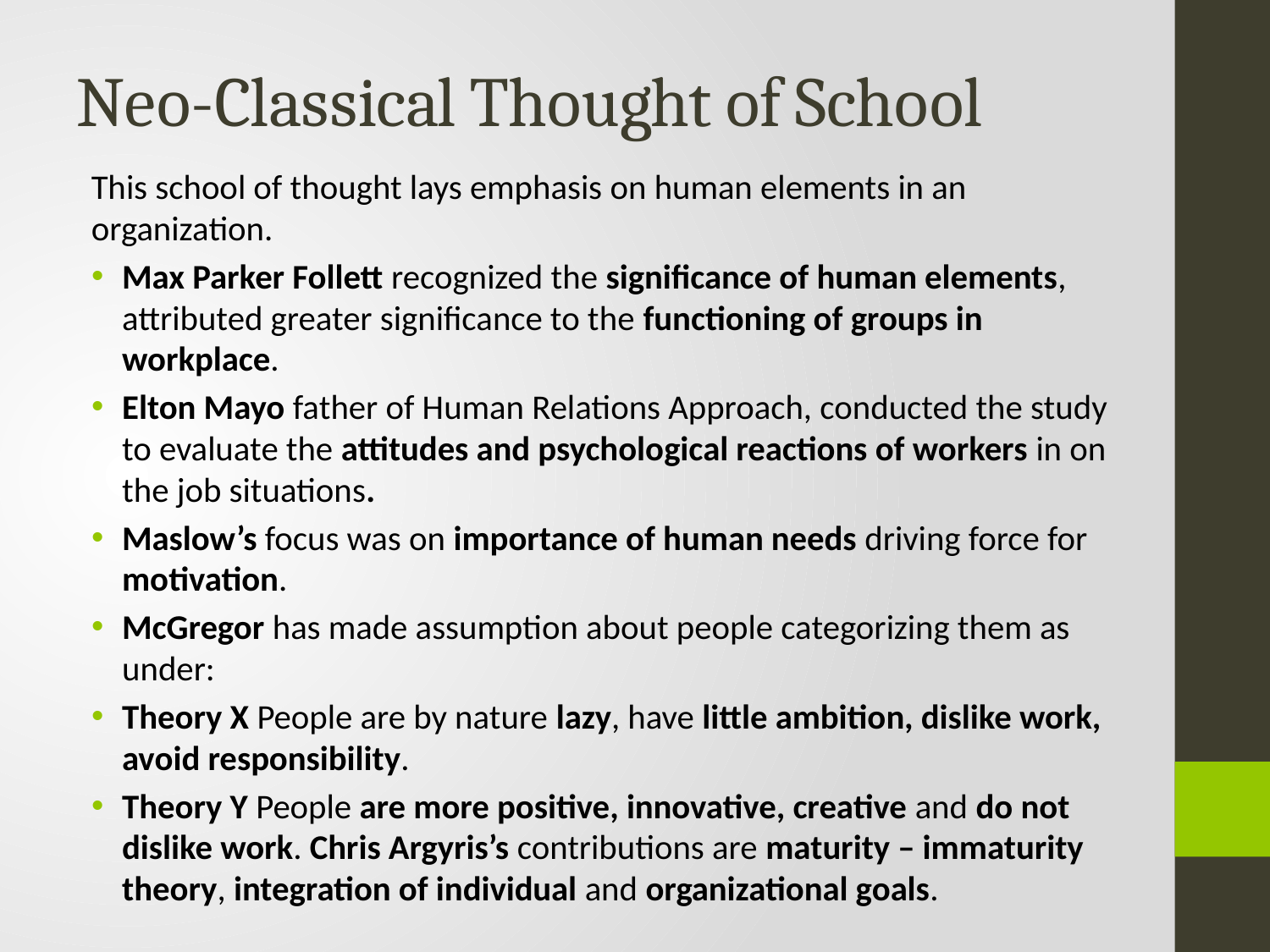

# Neo-Classical Thought of School
This school of thought lays emphasis on human elements in an organization.
Max Parker Follett recognized the significance of human elements, attributed greater significance to the functioning of groups in workplace.
Elton Mayo father of Human Relations Approach, conducted the study to evaluate the attitudes and psychological reactions of workers in on the job situations.
Maslow’s focus was on importance of human needs driving force for motivation.
McGregor has made assumption about people categorizing them as under:
Theory X People are by nature lazy, have little ambition, dislike work, avoid responsibility.
Theory Y People are more positive, innovative, creative and do not dislike work. Chris Argyris’s contributions are maturity – immaturity theory, integration of individual and organizational goals.